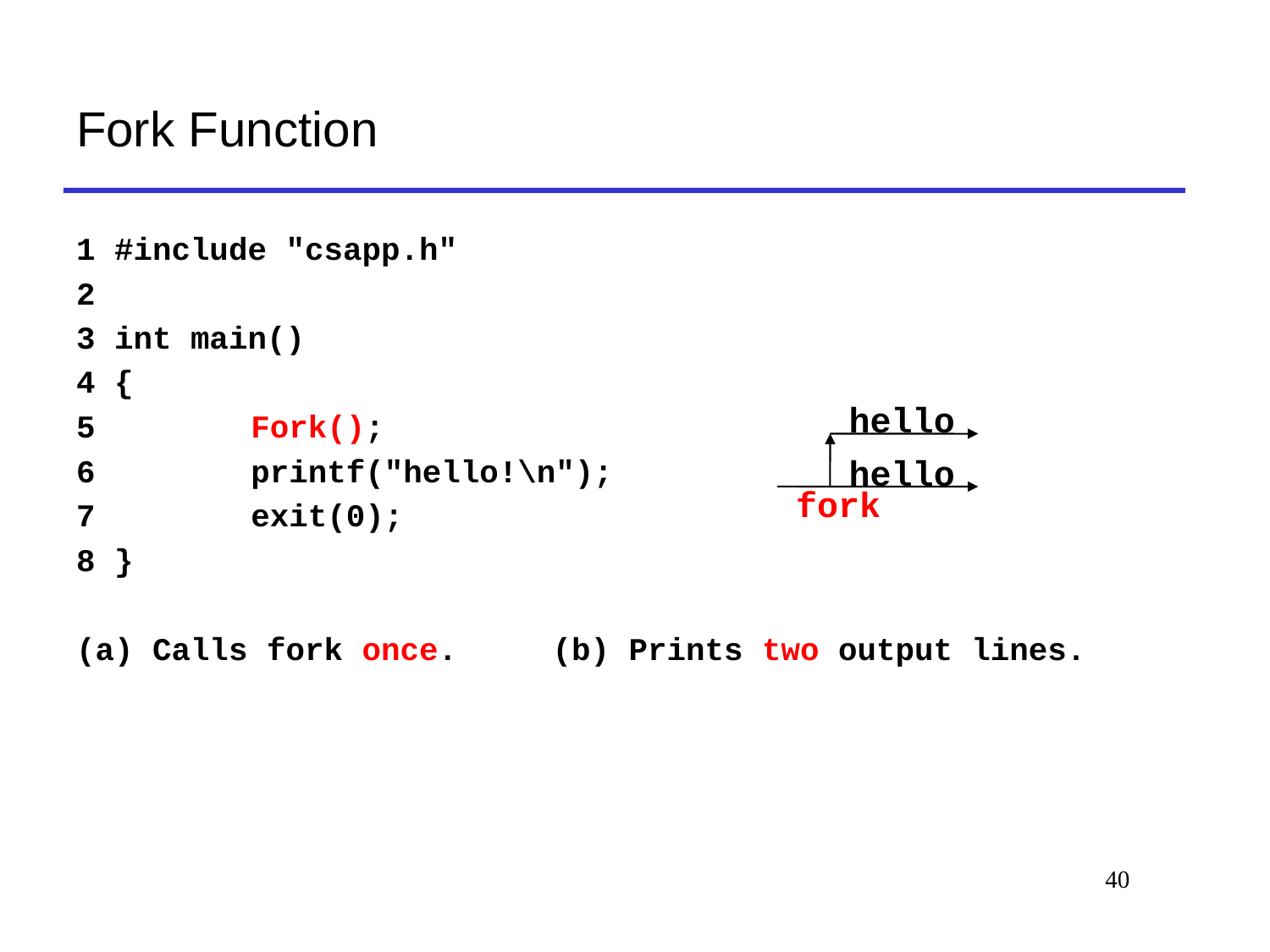

# Fork Function
1 #include "csapp.h"
2
3 int main()
4 {
5 		Fork();
6 		printf("hello!\n");
7 		exit(0);
8 }

(a) Calls fork once.     (b) Prints two output lines.
hello

hello
fork

40